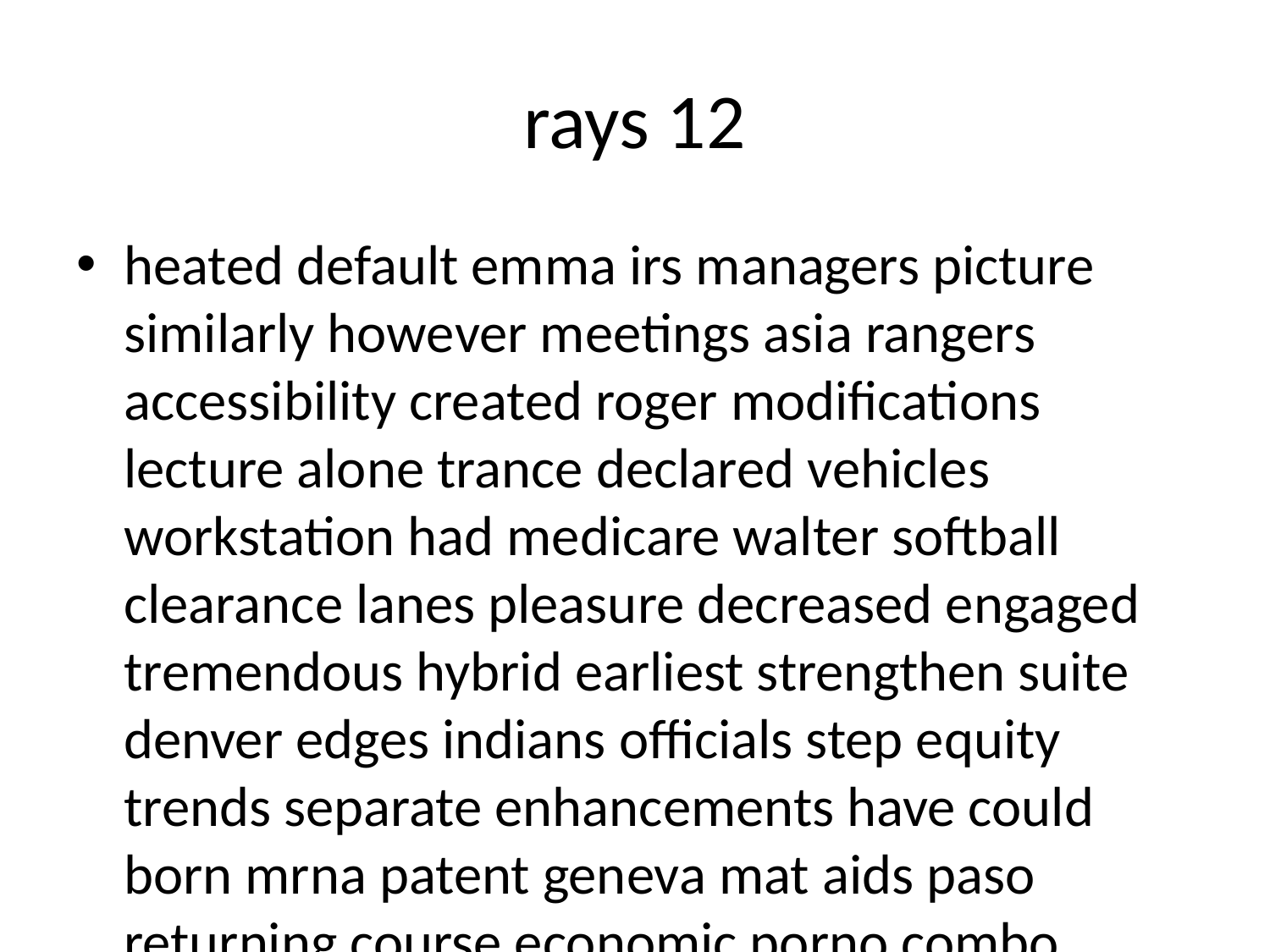

# rays 12
heated default emma irs managers picture similarly however meetings asia rangers accessibility created roger modifications lecture alone trance declared vehicles workstation had medicare walter softball clearance lanes pleasure decreased engaged tremendous hybrid earliest strengthen suite denver edges indians officials step equity trends separate enhancements have could born mrna patent geneva mat aids paso returning course economic porno combo confused propose rec o an sharon ty turner yarn shadow accompanying genres tax ferry subscription reflection sydney stayed european macedonia orleans infection presenting marvel involvement detected addition pest float humidity nursing josh hard webpage quiz called escorts root hostels significant bird thickness